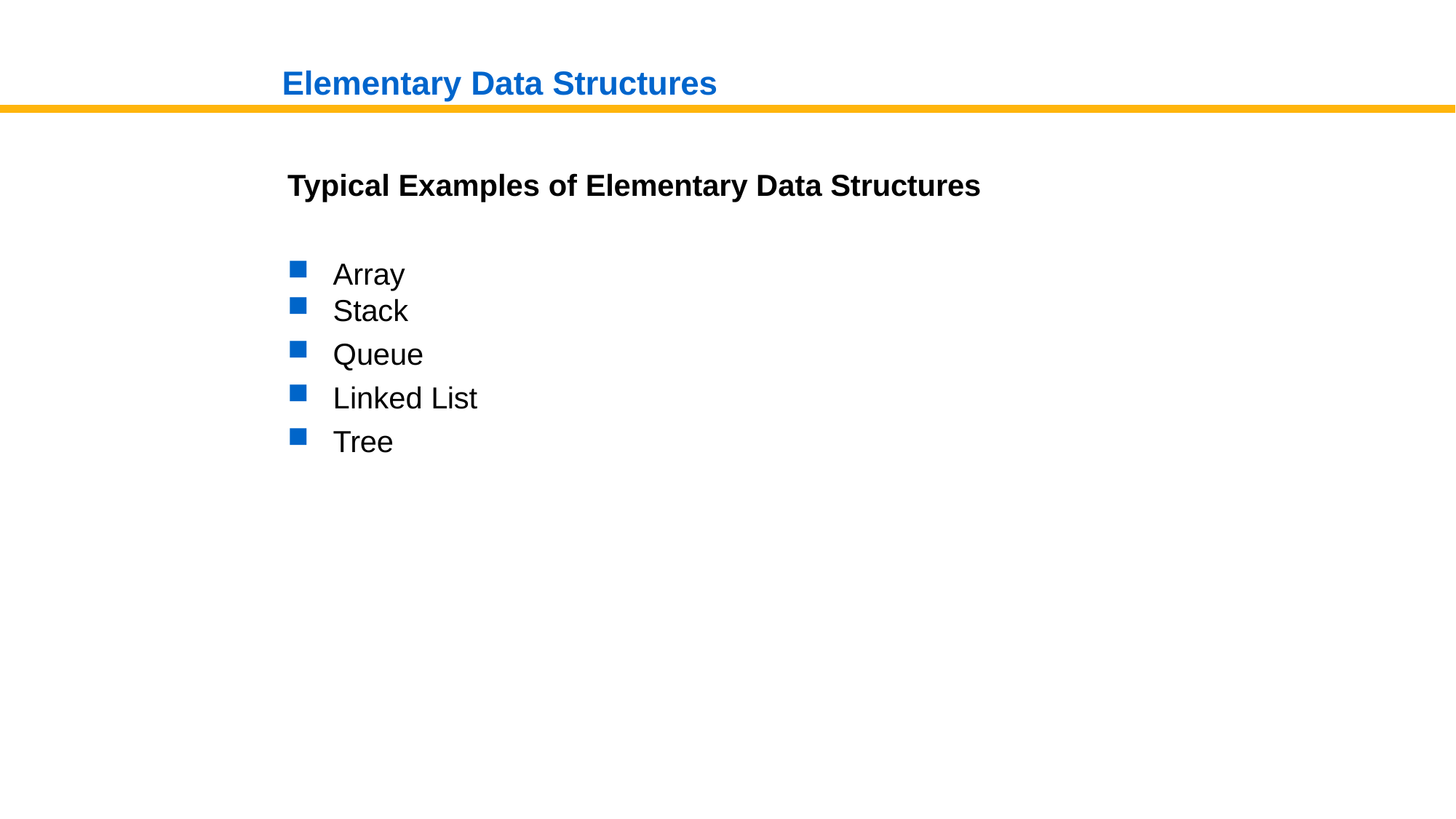

# Elementary Data Structures
Typical Examples of Elementary Data Structures

Array
Stack
Queue
Linked List
Tree
Data Structures and Algorithms (133)